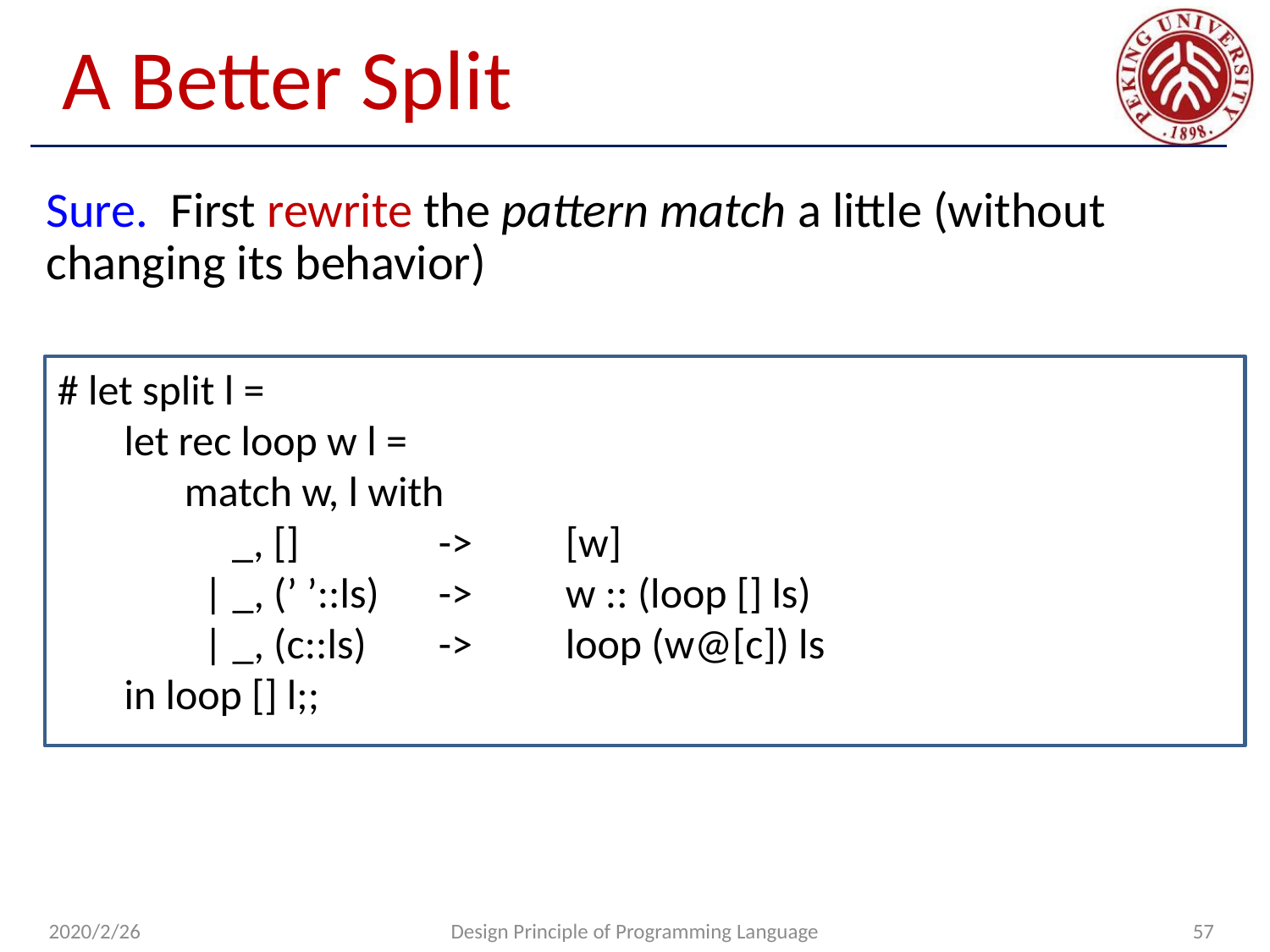

# A Better Split
Sure.  First rewrite the pattern match a little (without changing its behavior)
# let split l =
       let rec loop w l =
	match w, l with
	     _, [] 		-> 	[w]
	  | _, (’ ’::ls) 	-> 	w :: (loop [] ls)
	  | _, (c::ls) 	-> 	loop (w@[c]) ls
       in loop [] l;;

2020/2/26
Design Principle of Programming Language
57